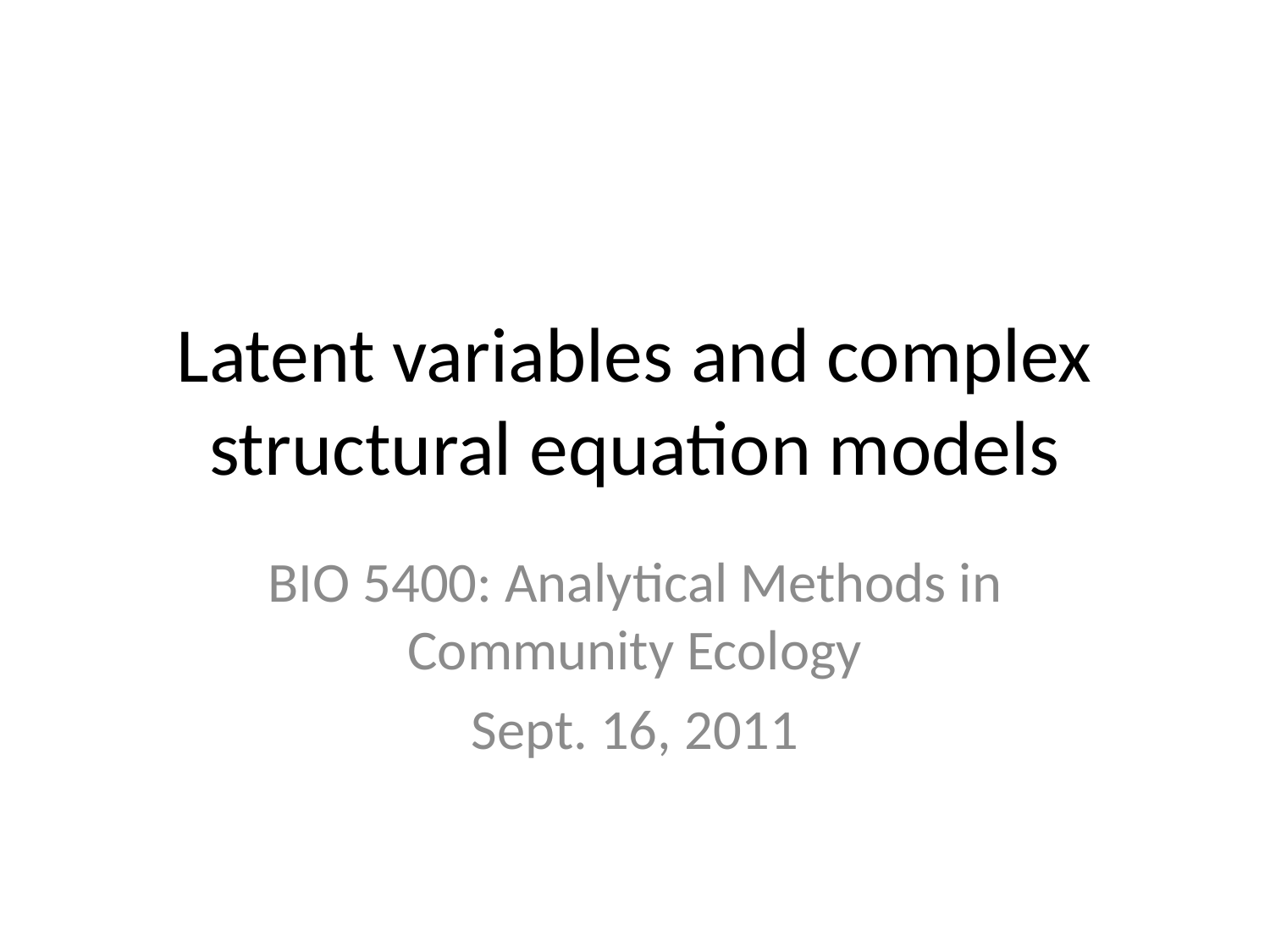

# Latent variables and complex structural equation models
BIO 5400: Analytical Methods in Community Ecology
Sept. 16, 2011